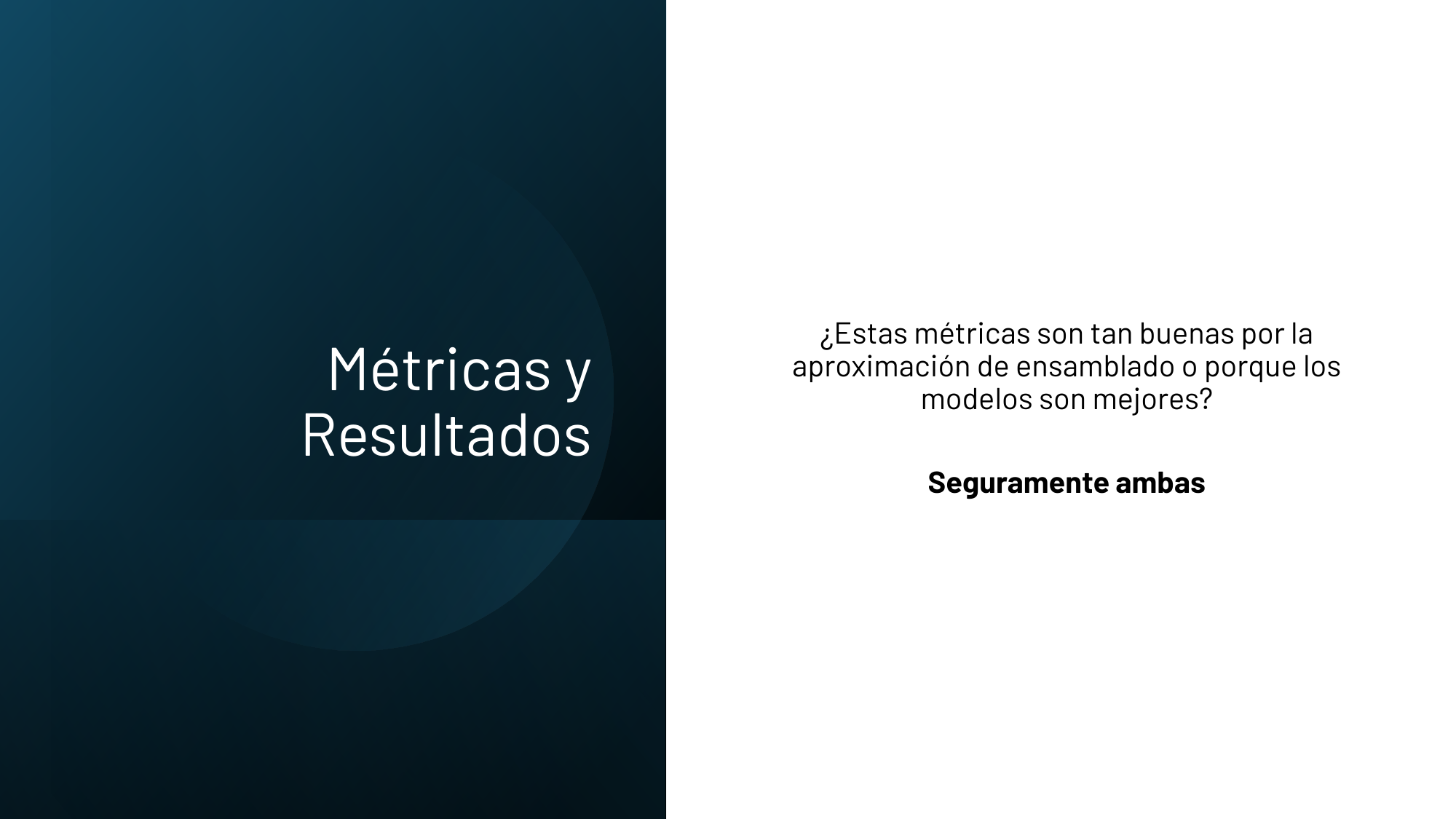

# Métricas y Resultados

¿Estas métricas son tan buenas por la aproximación de ensamblado o porque los modelos son mejores?

Seguramente ambas